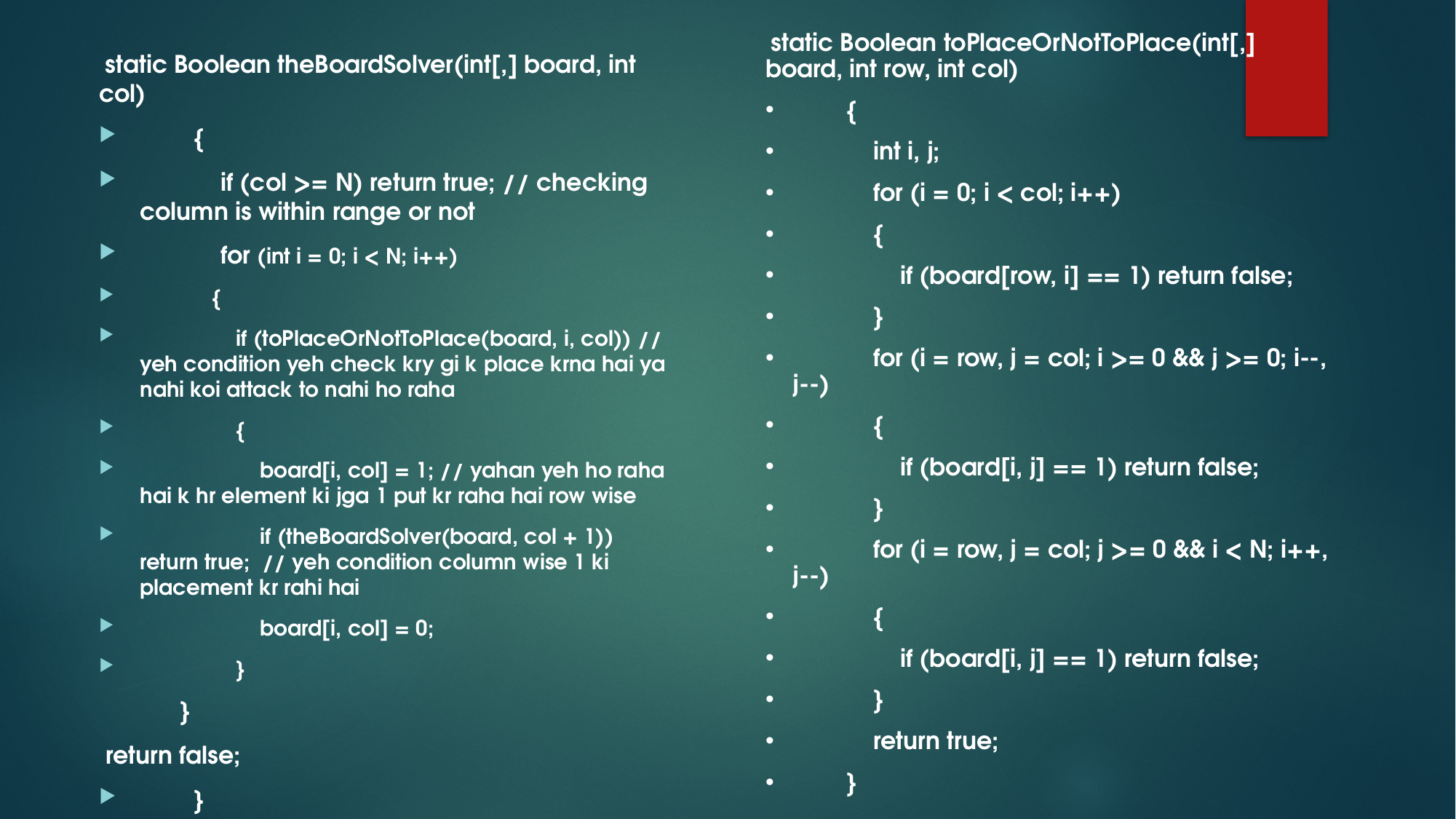

static Boolean toPlaceOrNotToPlace(int[,] board, int row, int col)
        {
            int i, j;
            for (i = 0; i < col; i++)
            {
                if (board[row, i] == 1) return false;
            }
            for (i = row, j = col; i >= 0 && j >= 0; i--, j--)
            {
                if (board[i, j] == 1) return false;
            }
            for (i = row, j = col; j >= 0 && i < N; i++, j--)
            {
                if (board[i, j] == 1) return false;
            }
            return true;
        }
 static Boolean theBoardSolver(int[,] board, int col)
        {
            if (col >= N) return true; // checking column is within range or not
            for (int i = 0; i < N; i++)
            {
                if (toPlaceOrNotToPlace(board, i, col)) // yeh condition yeh check kry gi k place krna hai ya nahi koi attack to nahi ho raha
                {
                    board[i, col] = 1; // yahan yeh ho raha hai k hr element ki jga 1 put kr raha hai row wise
                    if (theBoardSolver(board, col + 1)) return true;  // yeh condition column wise 1 ki placement kr rahi hai
                    board[i, col] = 0;
                }
            }
 return false;
        }